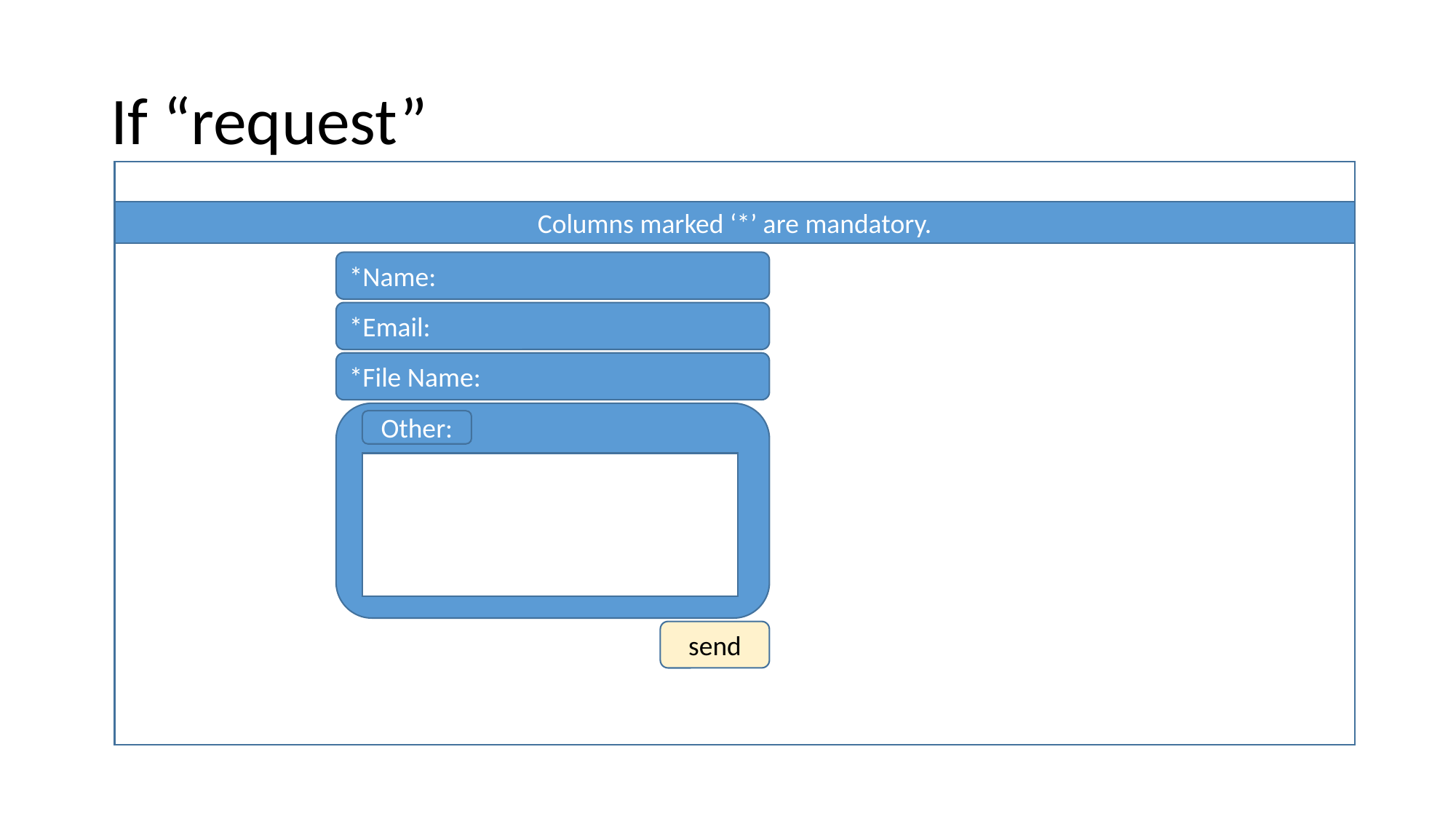

# If “request”

Columns marked ‘*’ are mandatory.
*Name:
*Email:
*File Name:

Other:

send